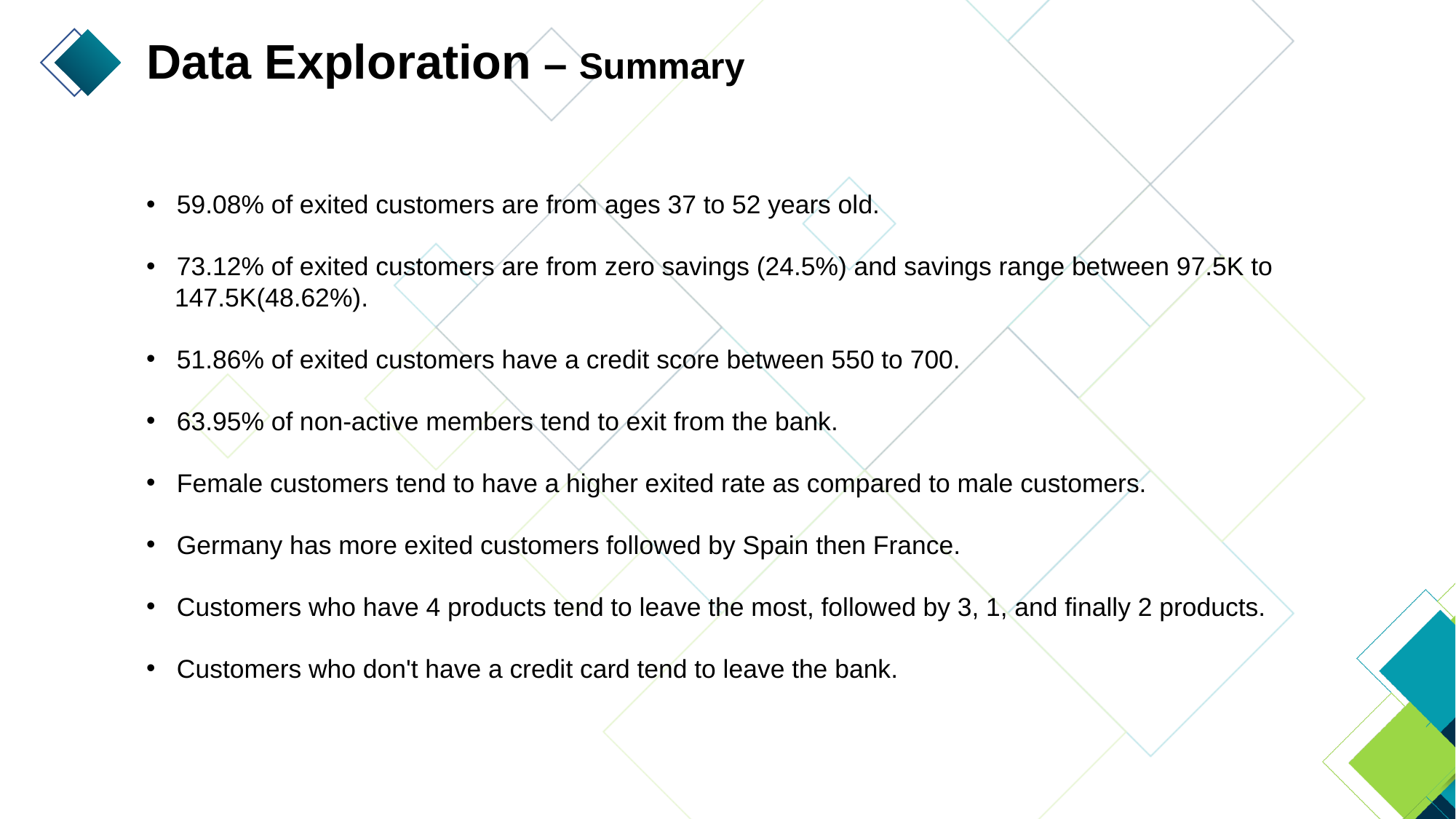

Data Exploration – Summary

   59.08% of exited customers are from ages 37 to 52 years old.

   73.12% of exited customers are from zero savings (24.5%) and savings range between 97.5K to
    147.5K(48.62%).

   51.86% of exited customers have a credit score between 550 to 700.

   63.95% of non-active members tend to exit from the bank.

   Female customers tend to have a higher exited rate as compared to male customers.

   Germany has more exited customers followed by Spain then France.

   Customers who have 4 products tend to leave the most, followed by 3, 1, and finally 2 products.

   Customers who don't have a credit card tend to leave the bank.